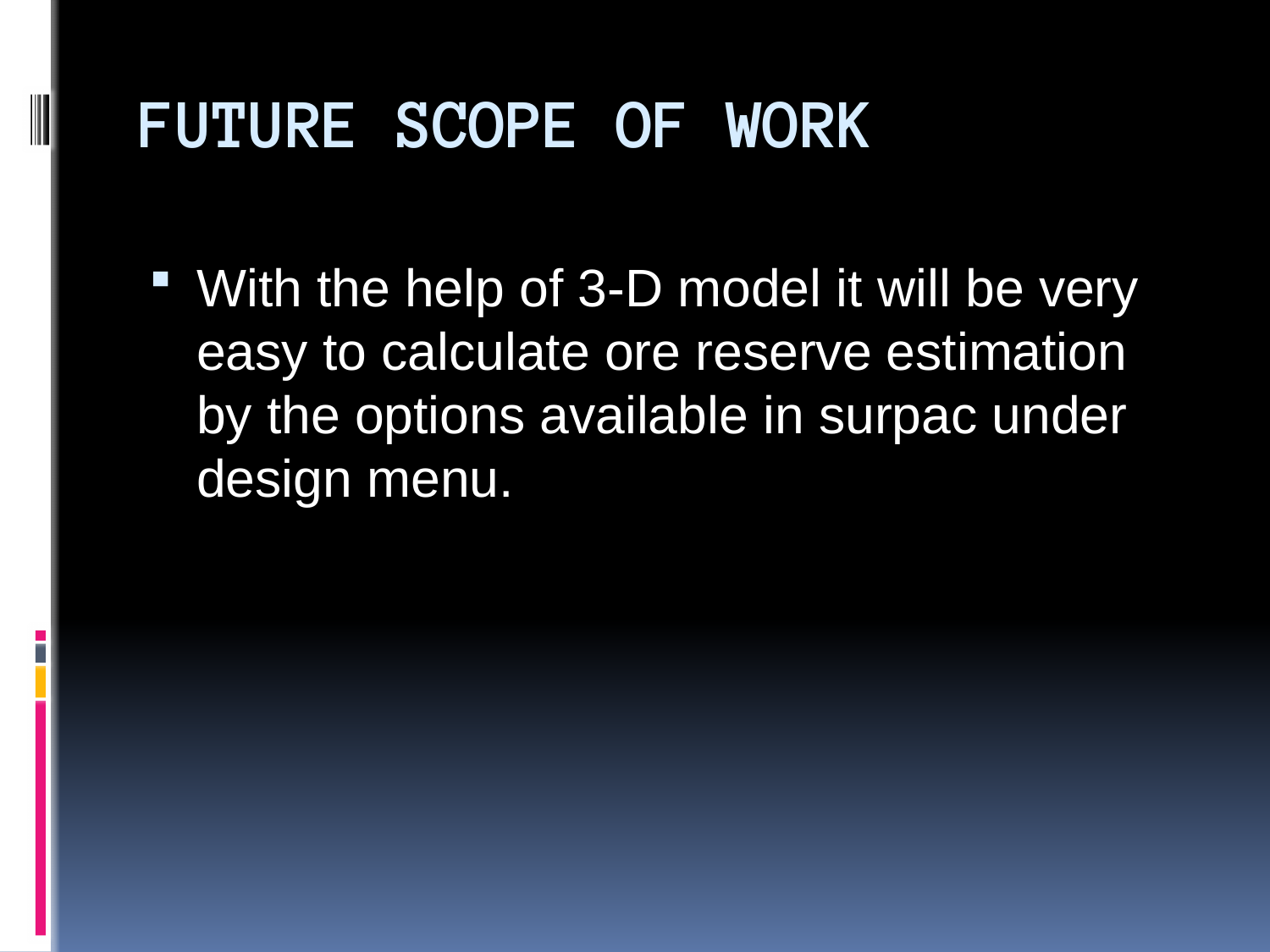

# FUTURE SCOPE OF WORK
With the help of 3-D model it will be very easy to calculate ore reserve estimation by the options available in surpac under design menu.